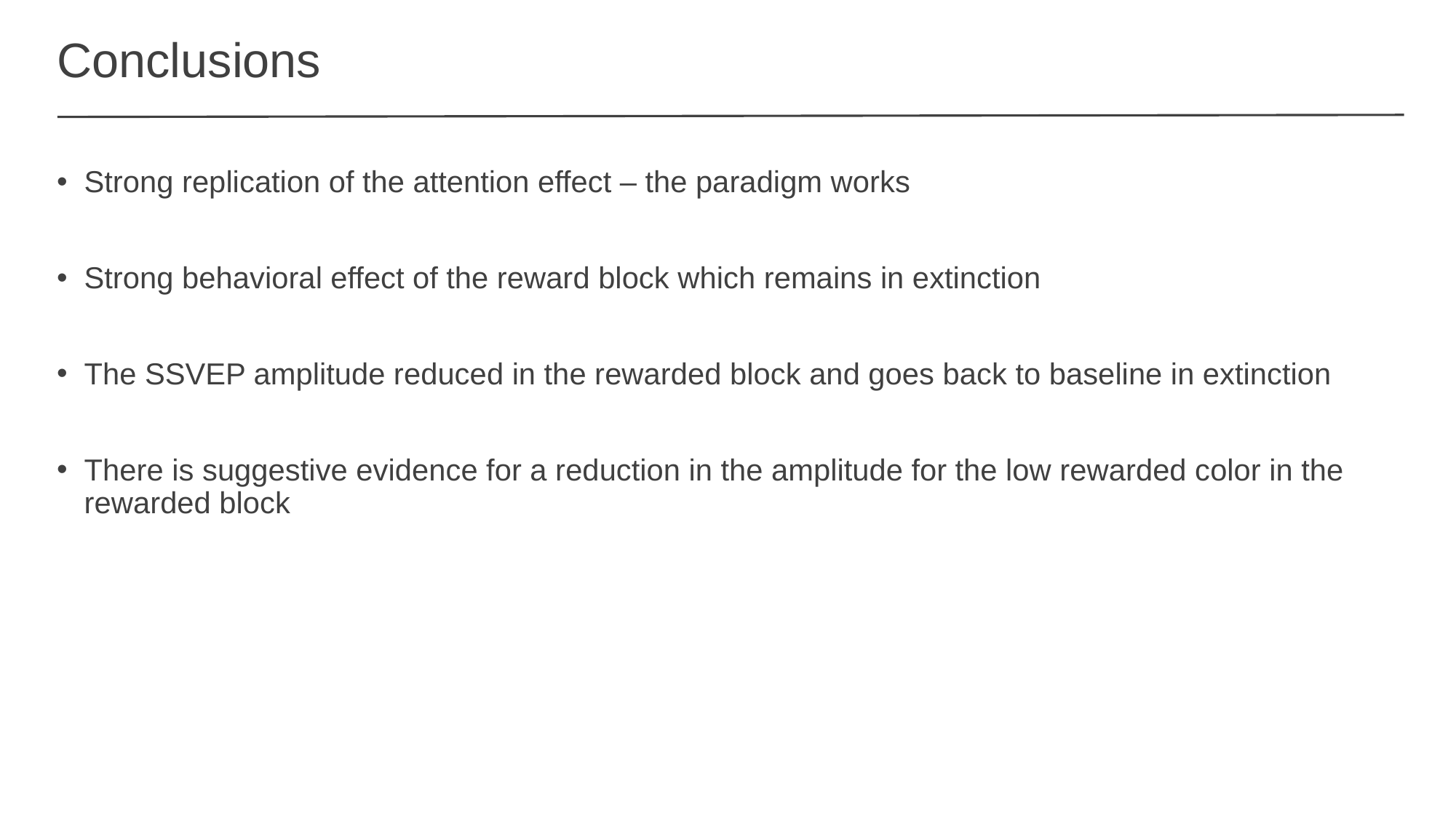

# Conclusions
Strong replication of the attention effect – the paradigm works

Strong behavioral effect of the reward block which remains in extinction

The SSVEP amplitude reduced in the rewarded block and goes back to baseline in extinction

There is suggestive evidence for a reduction in the amplitude for the low rewarded color in the rewarded block